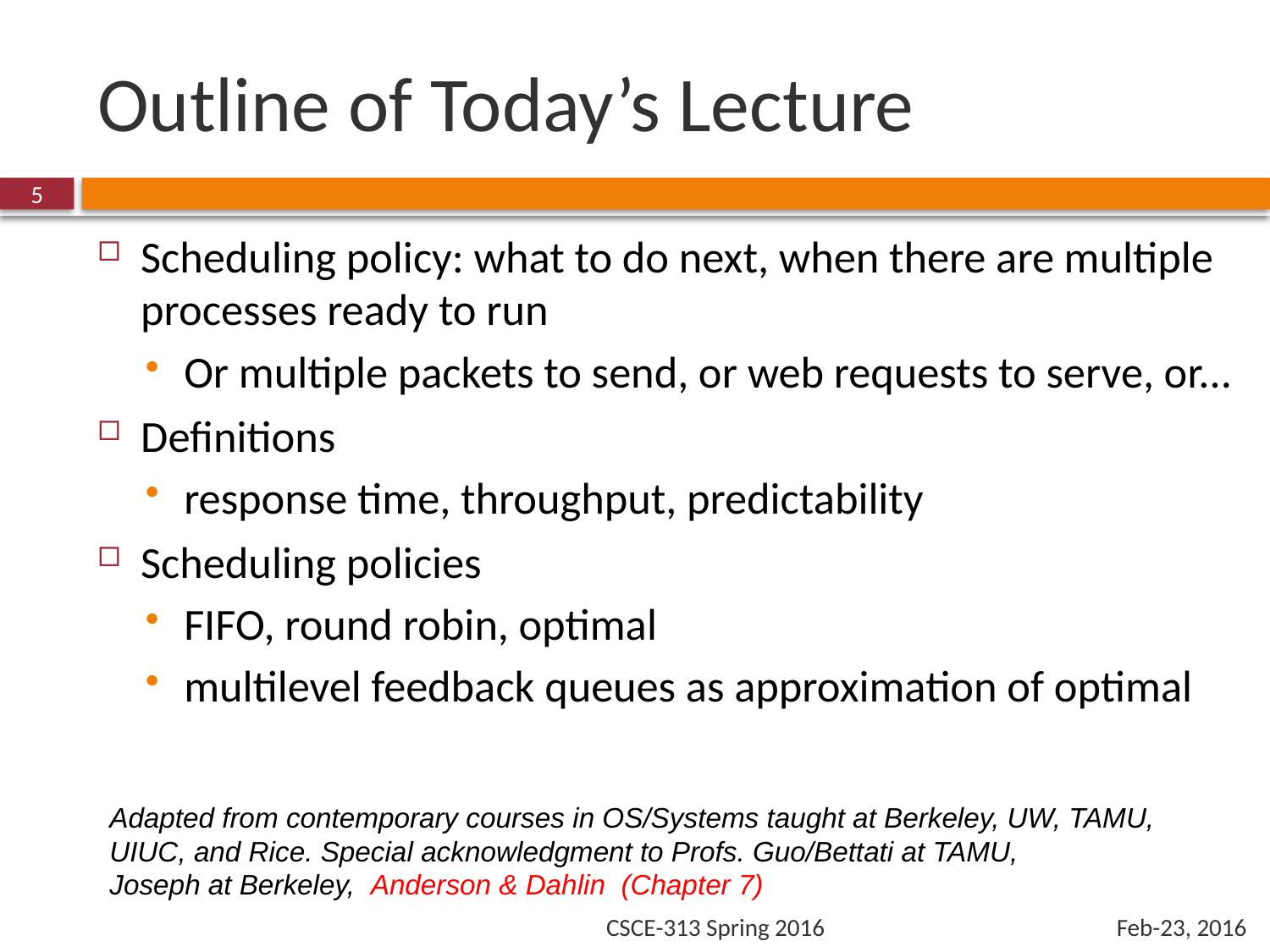

# Outline of Today’s Lecture
5
Scheduling policy: what to do next, when there are multiple processes ready to run
Or multiple packets to send, or web requests to serve, or...
Definitions
response time, throughput, predictability
Scheduling policies
FIFO, round robin, optimal
multilevel feedback queues as approximation of optimal

Adapted from contemporary courses in OS/Systems taught at Berkeley, UW, TAMU,
UIUC, and Rice. Special acknowledgment to Profs. Guo/Bettati at TAMU,
Joseph at Berkeley,  Anderson & Dahlin  (Chapter 7)
CSCE-313 Spring 2016
Feb-23, 2016